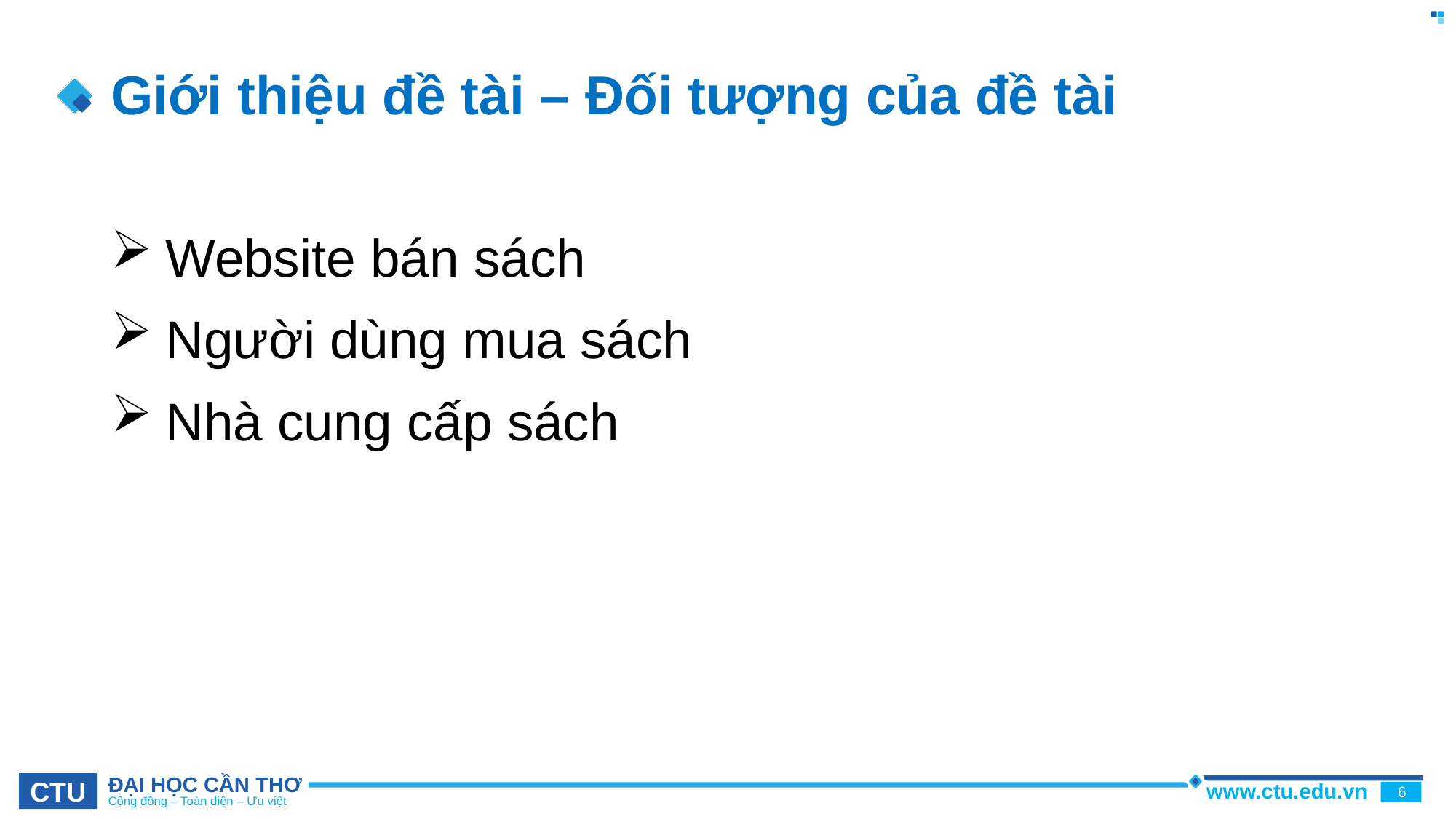

# Giới thiệu đề tài – Đối tượng của đề tài
Website bán sách
Người dùng mua sách
Nhà cung cấp sách